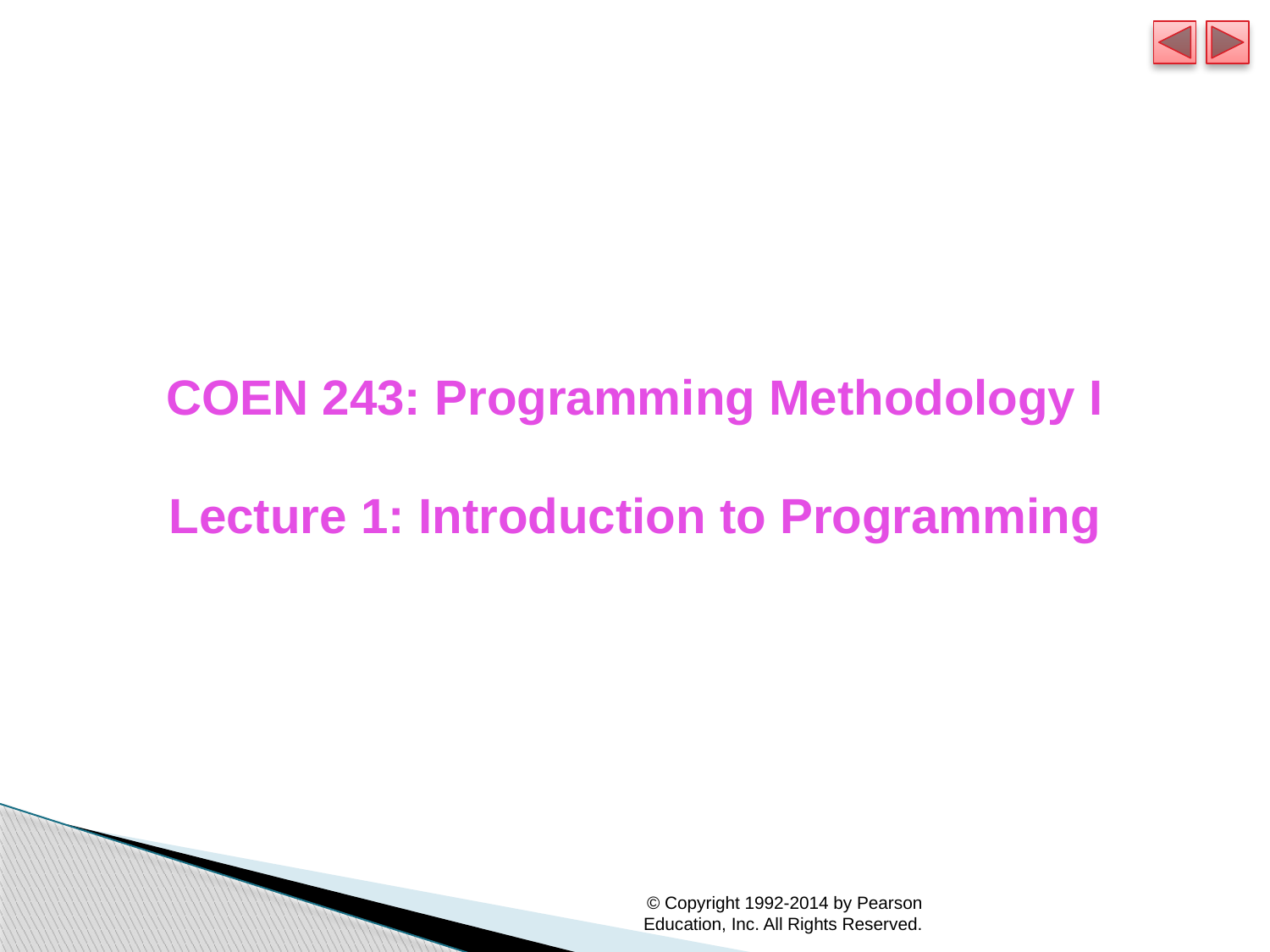

COEN 243: Programming Methodology I
Lecture 1: Introduction to Programming
© Copyright 1992-2014 by Pearson Education, Inc. All Rights Reserved.